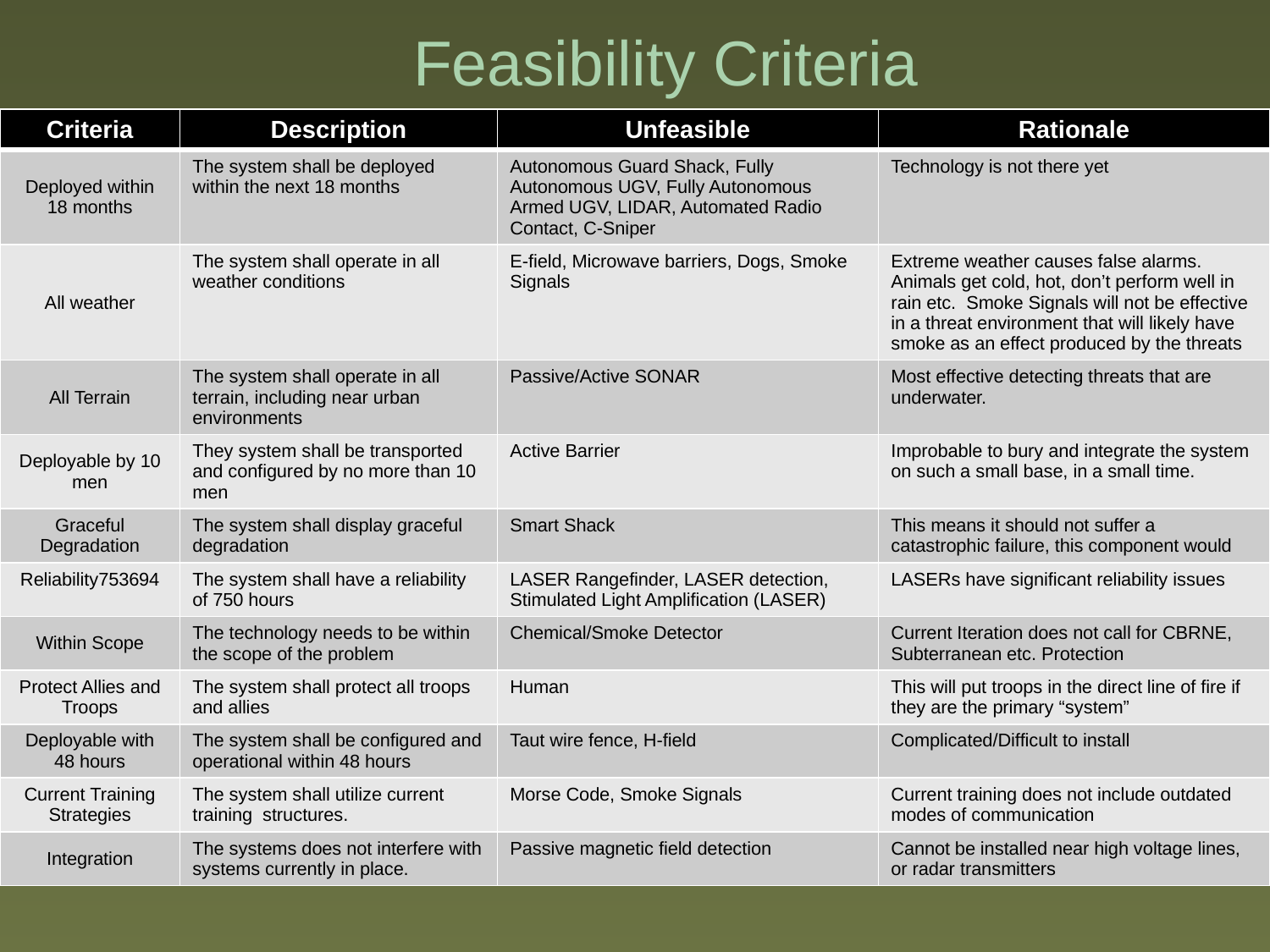

# Feasibility Criteria
| Criteria | Description | Unfeasible | Rationale |
| --- | --- | --- | --- |
| Deployed within 18 months | The system shall be deployed within the next 18 months | Autonomous Guard Shack, Fully Autonomous UGV, Fully Autonomous Armed UGV, LIDAR, Automated Radio Contact, C-Sniper | Technology is not there yet |
| All weather | The system shall operate in all weather conditions | E-field, Microwave barriers, Dogs, Smoke Signals | Extreme weather causes false alarms. Animals get cold, hot, don’t perform well in rain etc. Smoke Signals will not be effective in a threat environment that will likely have smoke as an effect produced by the threats |
| All Terrain | The system shall operate in all terrain, including near urban environments | Passive/Active SONAR | Most effective detecting threats that are underwater. |
| Deployable by 10 men | They system shall be transported and configured by no more than 10 men | Active Barrier | Improbable to bury and integrate the system on such a small base, in a small time. |
| Graceful Degradation | The system shall display graceful degradation | Smart Shack | This means it should not suffer a catastrophic failure, this component would |
| Reliability753694 | The system shall have a reliability of 750 hours | LASER Rangefinder, LASER detection, Stimulated Light Amplification (LASER) | LASERs have significant reliability issues |
| Within Scope | The technology needs to be within the scope of the problem | Chemical/Smoke Detector | Current Iteration does not call for CBRNE, Subterranean etc. Protection |
| Protect Allies and Troops | The system shall protect all troops and allies | Human | This will put troops in the direct line of fire if they are the primary “system” |
| Deployable with 48 hours | The system shall be configured and operational within 48 hours | Taut wire fence, H-field | Complicated/Difficult to install |
| Current Training Strategies | The system shall utilize current training structures. | Morse Code, Smoke Signals | Current training does not include outdated modes of communication |
| Integration | The systems does not interfere with systems currently in place. | Passive magnetic field detection | Cannot be installed near high voltage lines, or radar transmitters |